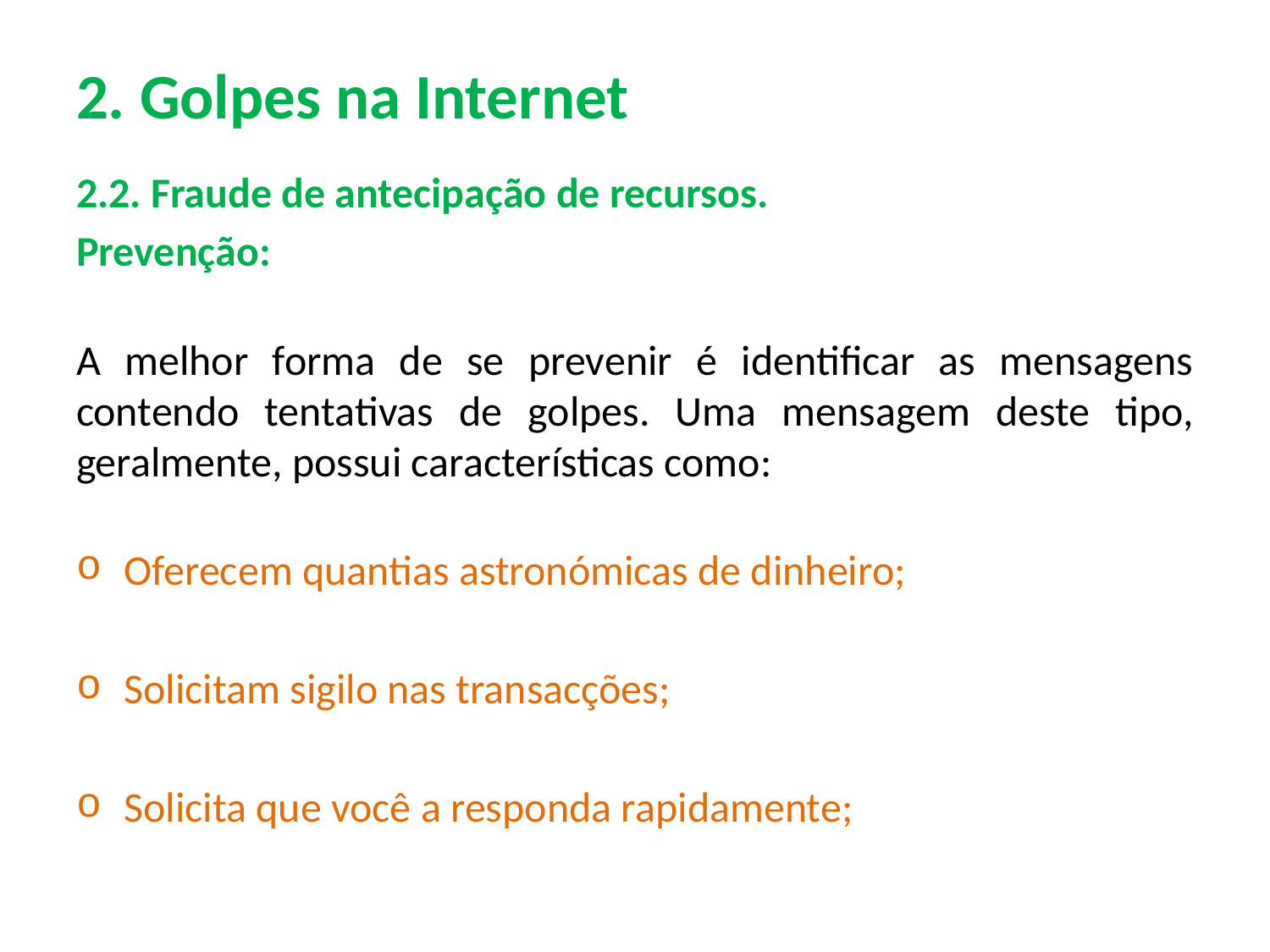

# 2. Golpes na Internet
2.2. Fraude de antecipação de recursos.
Prevenção:

A melhor forma de se prevenir é identificar as mensagens contendo tentativas de golpes. Uma mensagem deste tipo, geralmente, possui características como:

Oferecem quantias astronómicas de dinheiro;

Solicitam sigilo nas transacções;

Solicita que você a responda rapidamente;